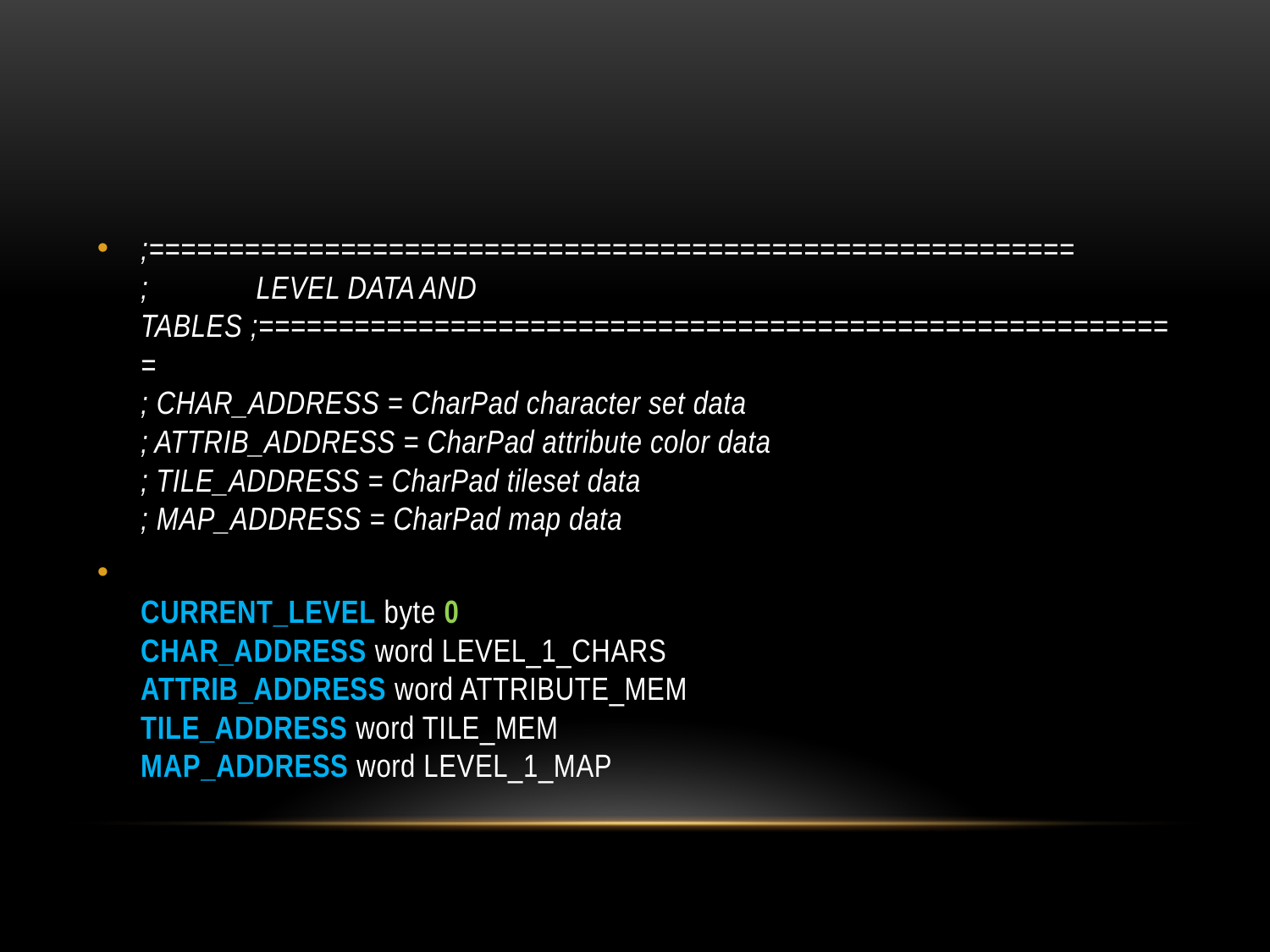

#
;==========================================================
; 			LEVEL DATA AND TABLES ;==========================================================
; CHAR_ADDRESS = CharPad character set data
; ATTRIB_ADDRESS = CharPad attribute color data
; TILE_ADDRESS = CharPad tileset data
; MAP_ADDRESS = CharPad map data
CURRENT_LEVEL byte 0
CHAR_ADDRESS word LEVEL_1_CHARS
ATTRIB_ADDRESS word ATTRIBUTE_MEM
TILE_ADDRESS word TILE_MEM
MAP_ADDRESS word LEVEL_1_MAP